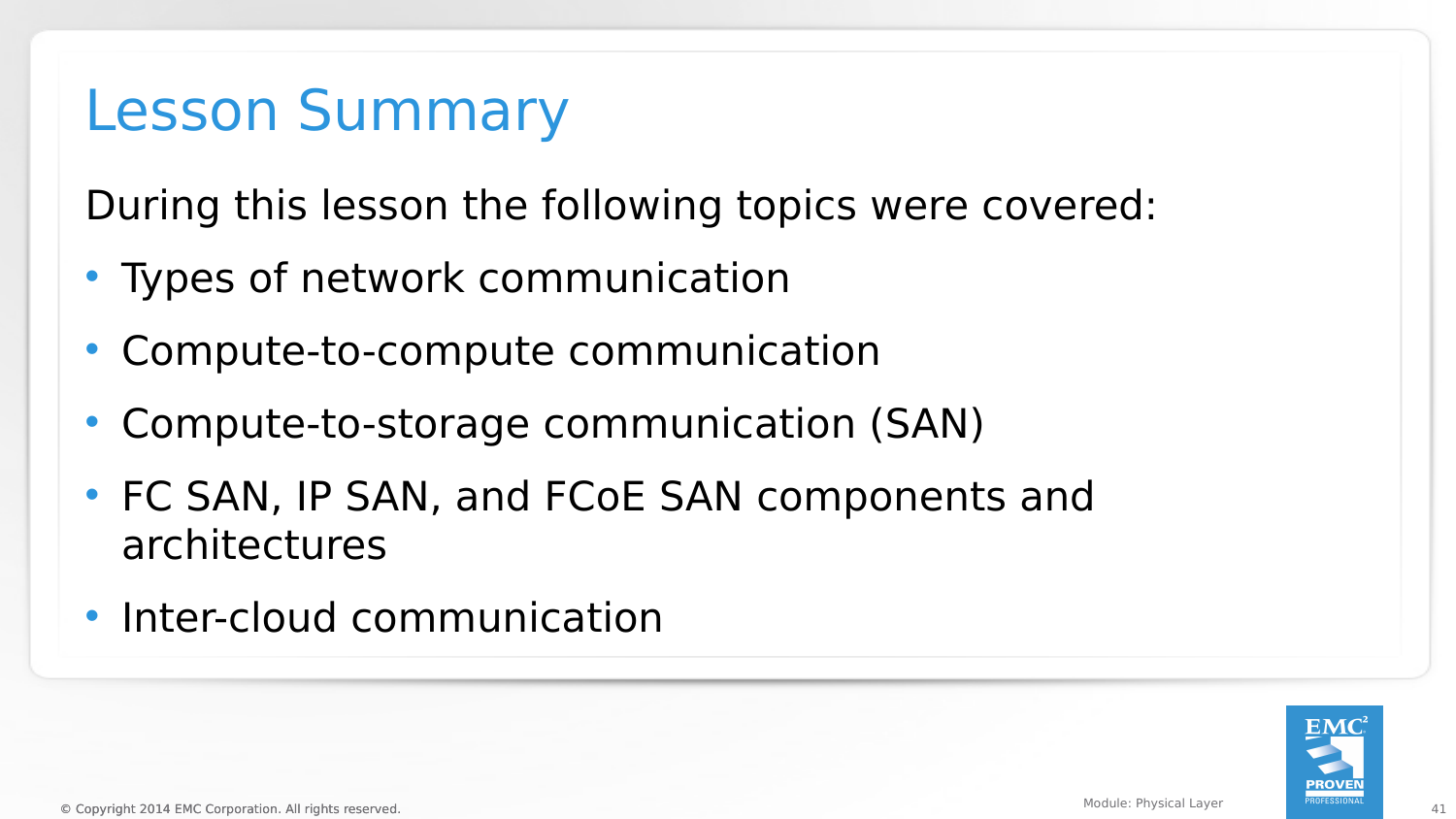

# Lesson Summary
During this lesson the following topics were covered:
Types of network communication
Compute-to-compute communication
Compute-to-storage communication (SAN)
FC SAN, IP SAN, and FCoE SAN components and architectures
Inter-cloud communication
Module: Physical Layer